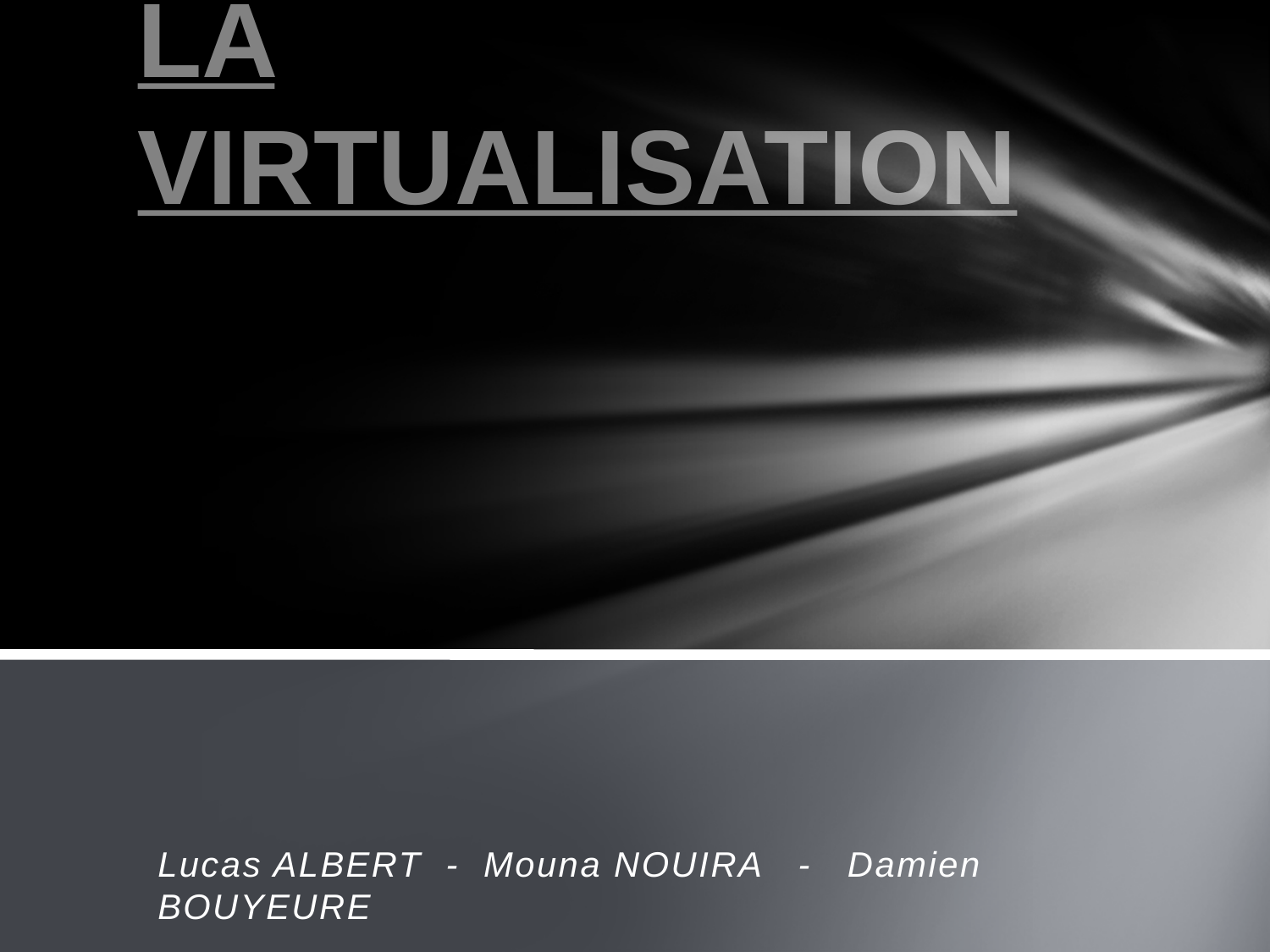

# LA VIRTUALISATION
Lucas ALBERT  -  Mouna NOUIRA   -   Damien BOUYEURE